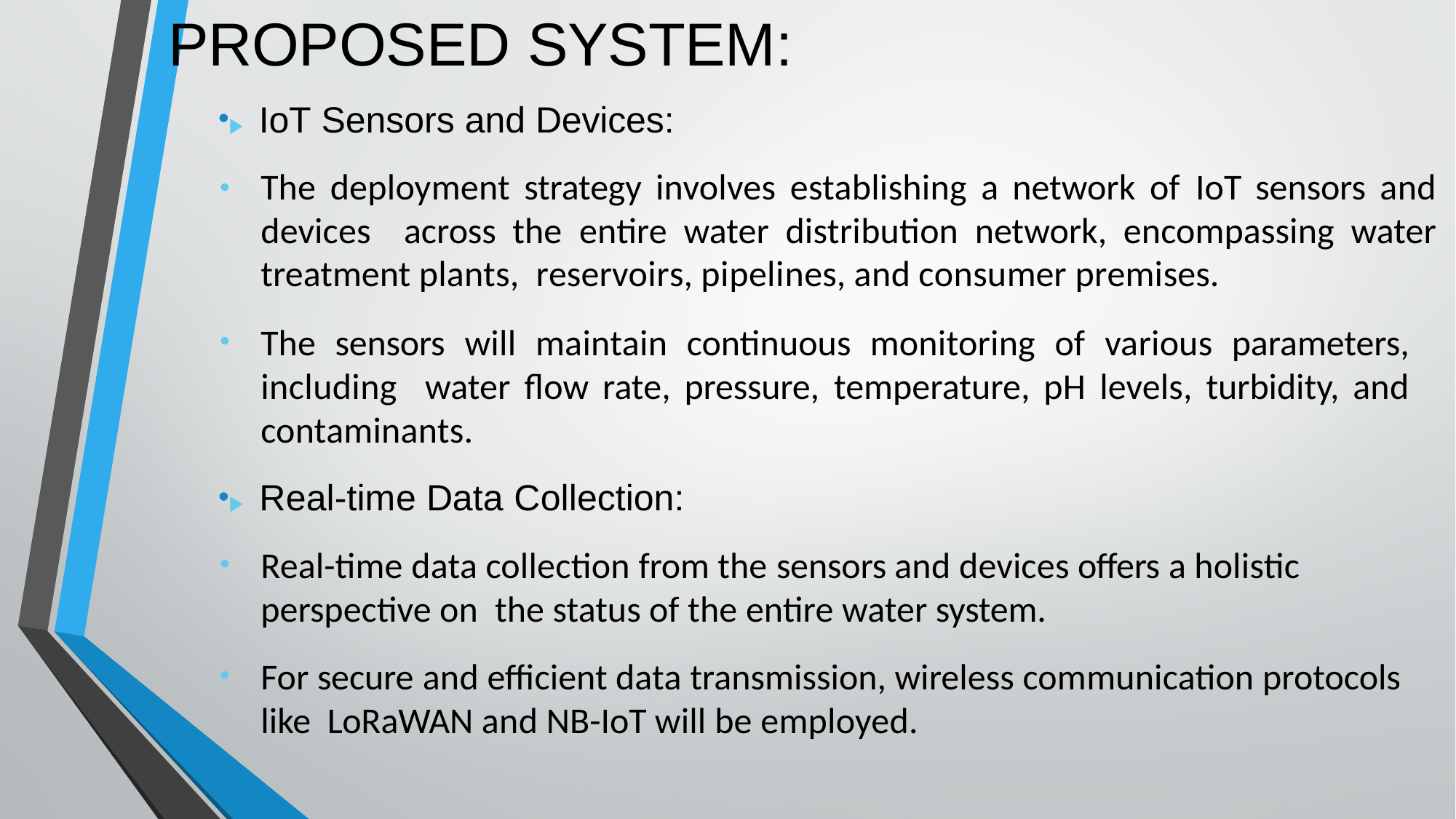

# PROPOSED SYSTEM:
▶ IoT Sensors and Devices:
The deployment strategy involves establishing a network of IoT sensors and devices  across the entire water distribution network, encompassing water treatment plants,  reservoirs, pipelines, and consumer premises.
The sensors will maintain continuous monitoring of various parameters, including  water flow rate, pressure, temperature, pH levels, turbidity, and contaminants.
▶   Real-time Data Collection:
Real-time data collection from the sensors and devices offers a holistic perspective on  the status of the entire water system.
For secure and efficient data transmission, wireless communication protocols like  LoRaWAN and NB-IoT will be employed.